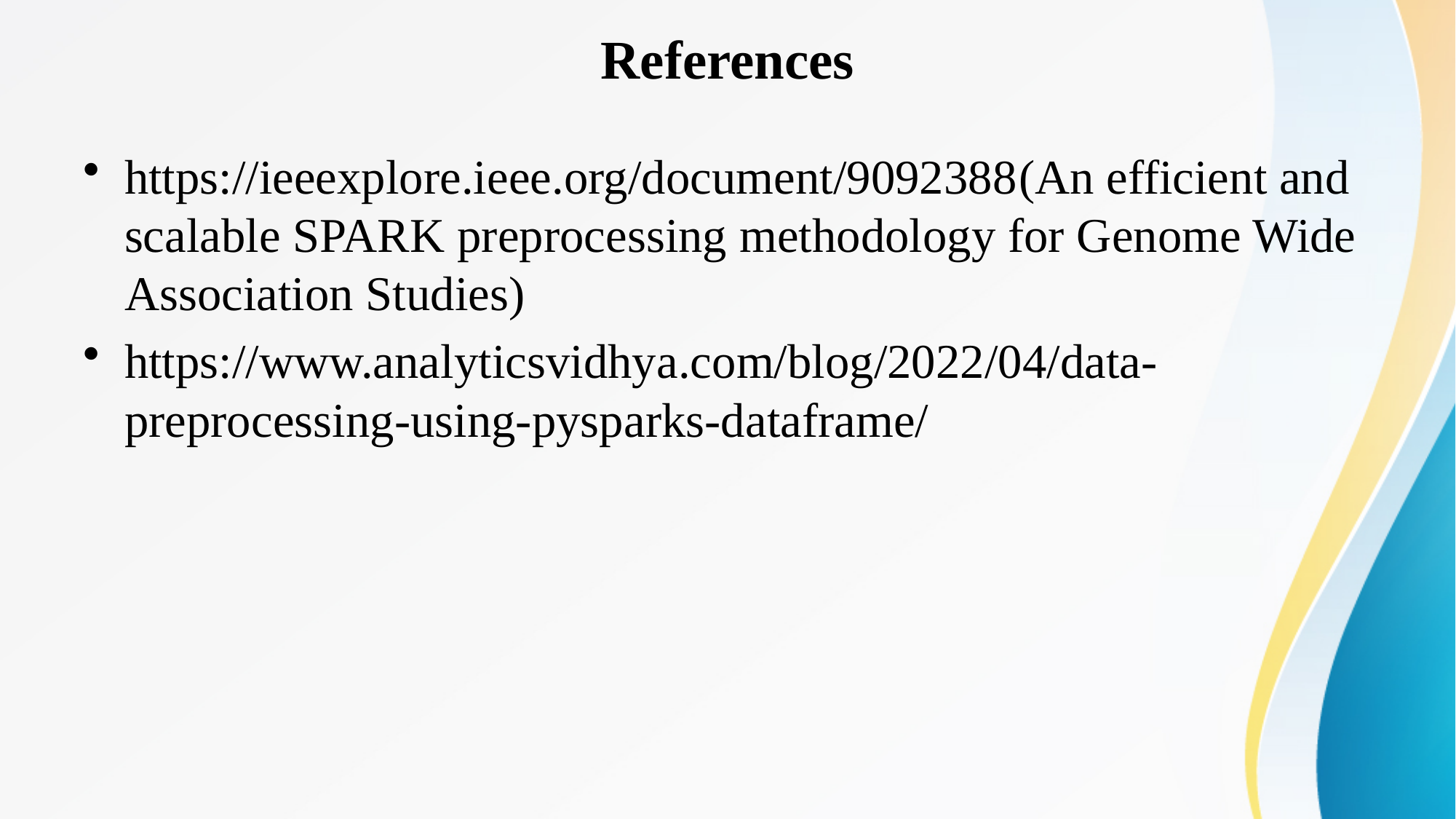

# References
https://ieeexplore.ieee.org/document/9092388(An efficient and scalable SPARK preprocessing methodology for Genome Wide Association Studies)
https://www.analyticsvidhya.com/blog/2022/04/data-preprocessing-using-pysparks-dataframe/